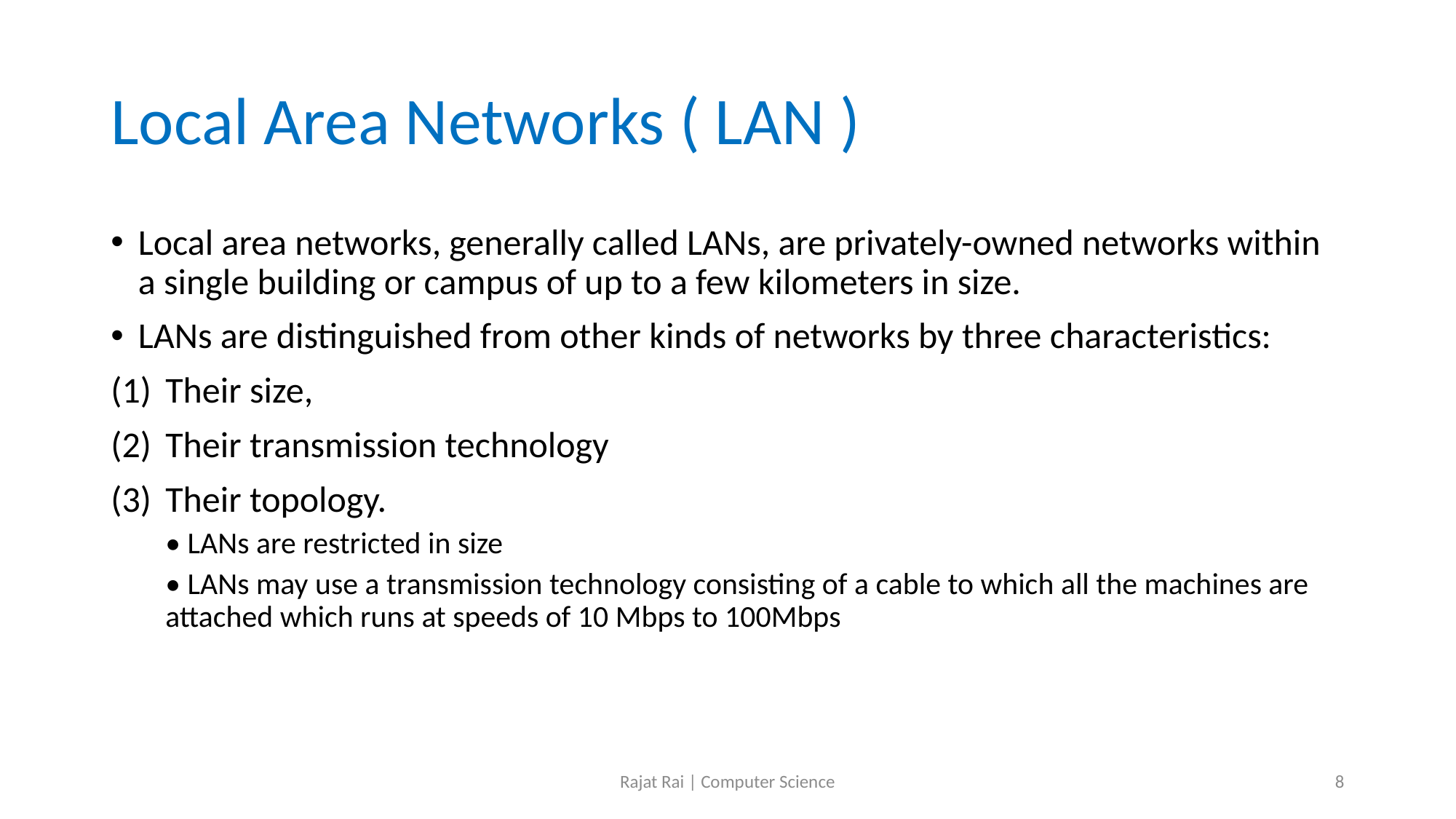

# Local Area Networks ( LAN )
Local area networks, generally called LANs, are privately-owned networks within a single building or campus of up to a few kilometers in size.
LANs are distinguished from other kinds of networks by three characteristics:
Their size,
Their transmission technology
Their topology.
• LANs are restricted in size
• LANs may use a transmission technology consisting of a cable to which all the machines are attached which runs at speeds of 10 Mbps to 100Mbps

Rajat Rai | Computer Science
8